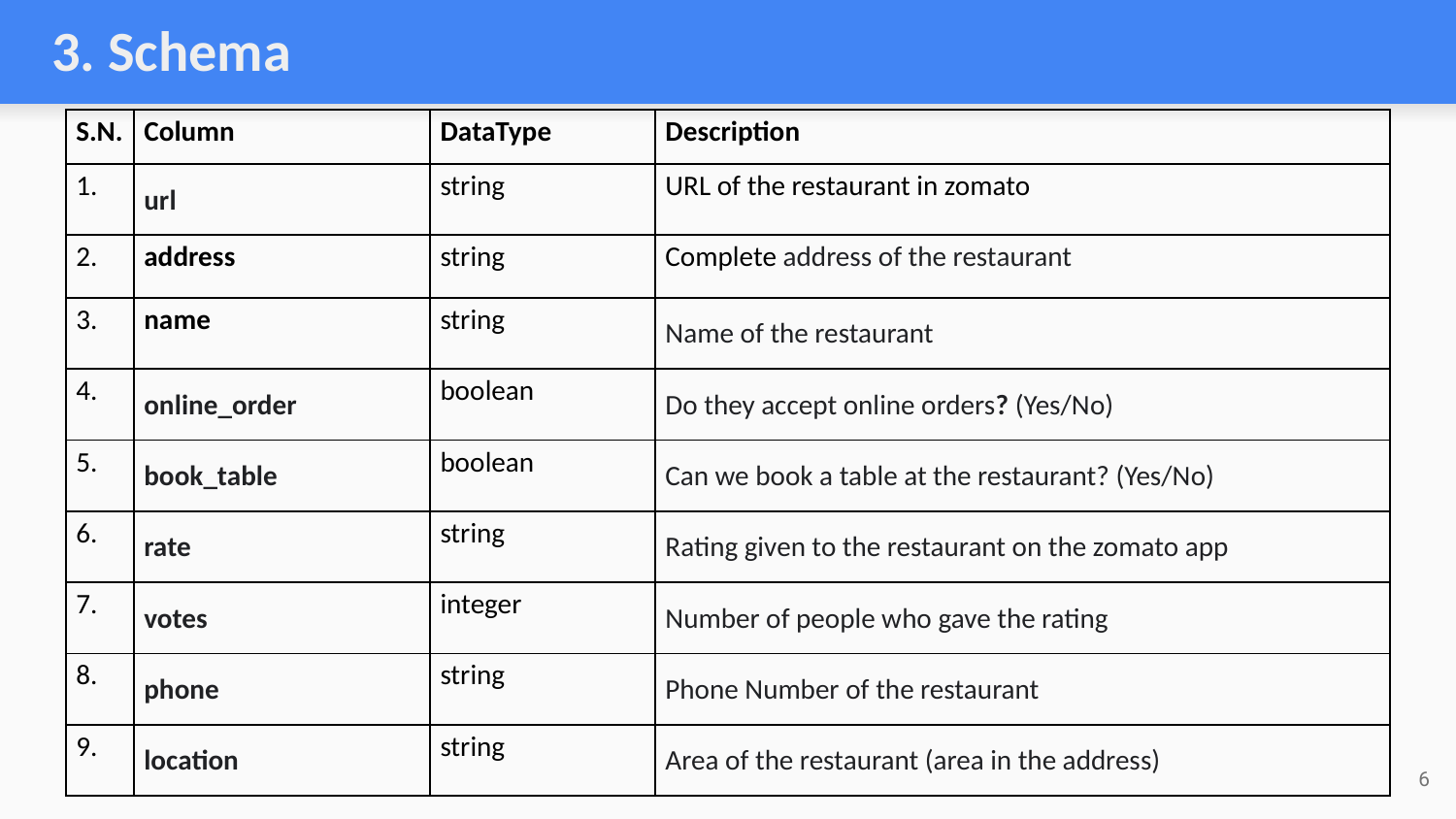

3. Schema
| S.N. | Column | DataType | Description |
| --- | --- | --- | --- |
| 1. | url | string | URL of the restaurant in zomato |
| 2. | address | string | Complete address of the restaurant |
| 3. | name | string | Name of the restaurant |
| 4. | online\_order | boolean | Do they accept online orders? (Yes/No) |
| 5. | book\_table | boolean | Can we book a table at the restaurant? (Yes/No) |
| 6. | rate | string | Rating given to the restaurant on the zomato app |
| 7. | votes | integer | Number of people who gave the rating |
| 8. | phone | string | Phone Number of the restaurant |
| 9. | location | string | Area of the restaurant (area in the address) |
6